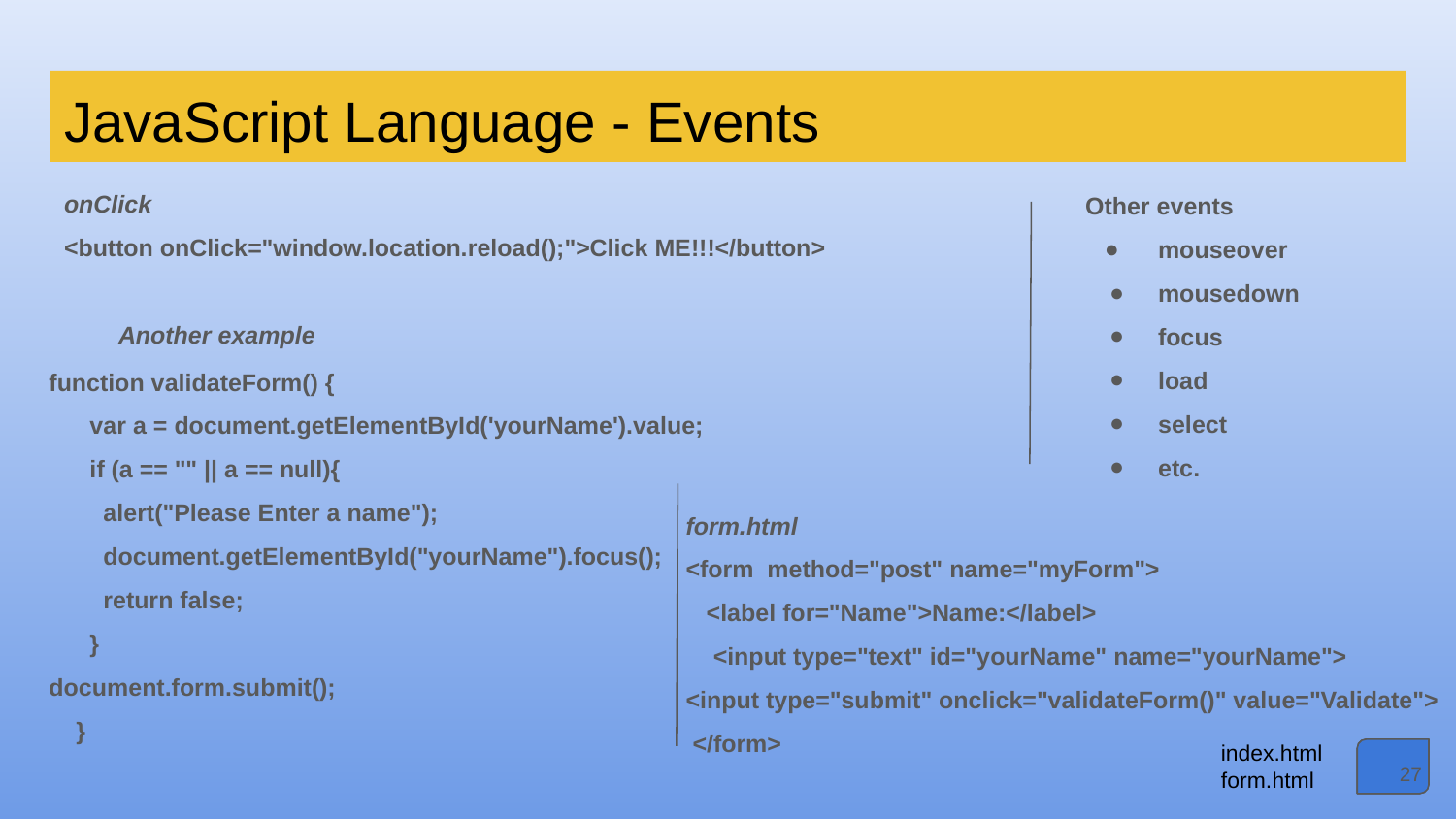

# JavaScript Language - Events
onClick
<button onClick="window.location.reload();">Click ME!!!</button>

        Another example

Other events
mouseover
mousedown
focus
load
select
etc.
function validateForm() {
      var a = document.getElementById('yourName').value;
      if (a == "" || a == null){
        alert("Please Enter a name");
        document.getElementById("yourName").focus();
        return false;
      }
document.form.submit();
    }
form.html
<form  method="post" name="myForm">
   <label for="Name">Name:</label>
    <input type="text" id="yourName" name="yourName">
<input type="submit" onclick="validateForm()" value="Validate">
 </form>
index.html
form.html

27